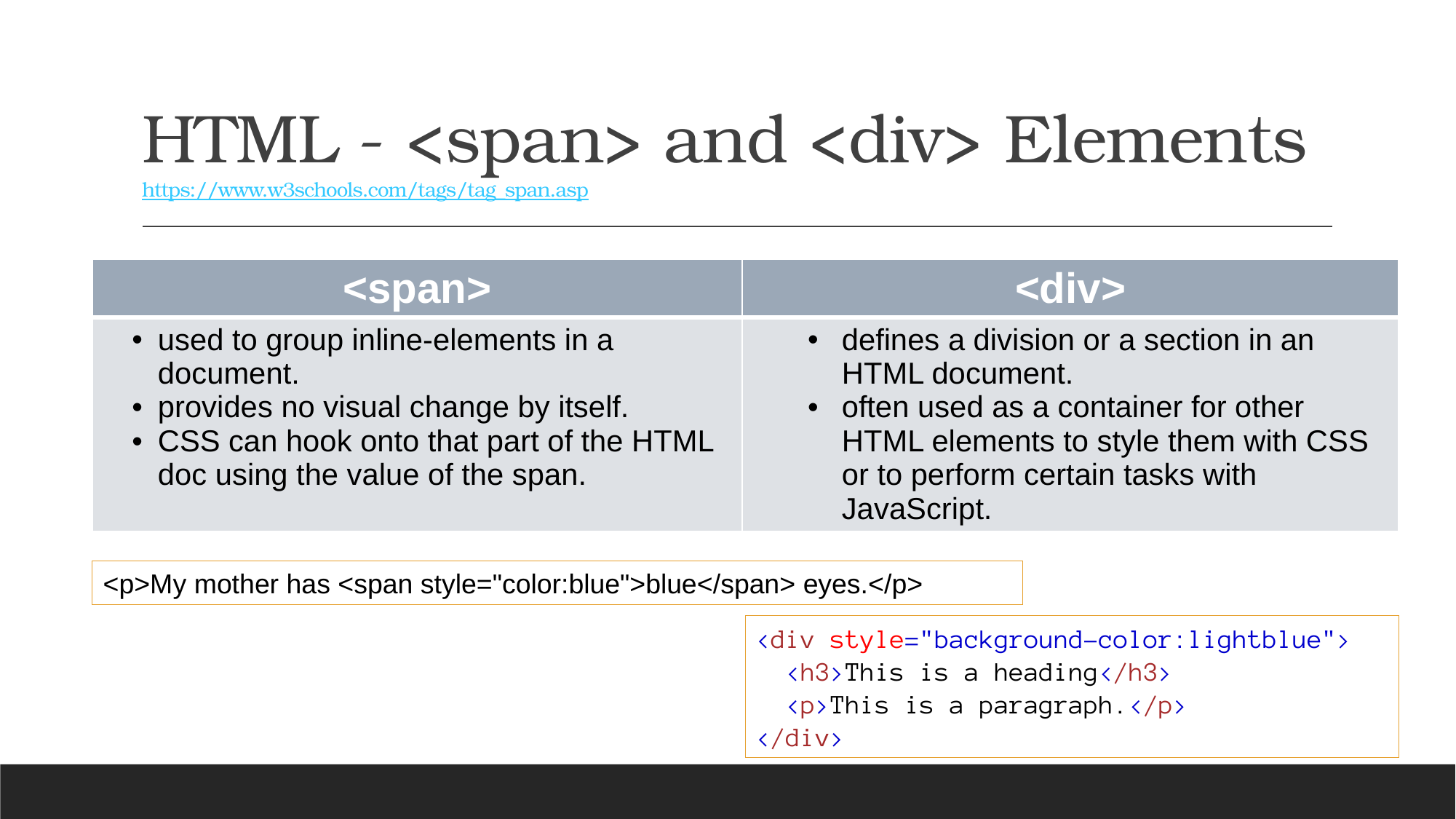

# HTML - <span> and <div> Elements https://www.w3schools.com/tags/tag_span.asp
| <span> | <div> |
| --- | --- |
| used to group inline-elements in a document. provides no visual change by itself. CSS can hook onto that part of the HTML doc using the value of the span. | defines a division or a section in an HTML document. often used as a container for other HTML elements to style them with CSS or to perform certain tasks with JavaScript. |
<p>My mother has <span style="color:blue">blue</span> eyes.</p>
<div style="background-color:lightblue">
  <h3>This is a heading</h3>
  <p>This is a paragraph.</p>
</div>